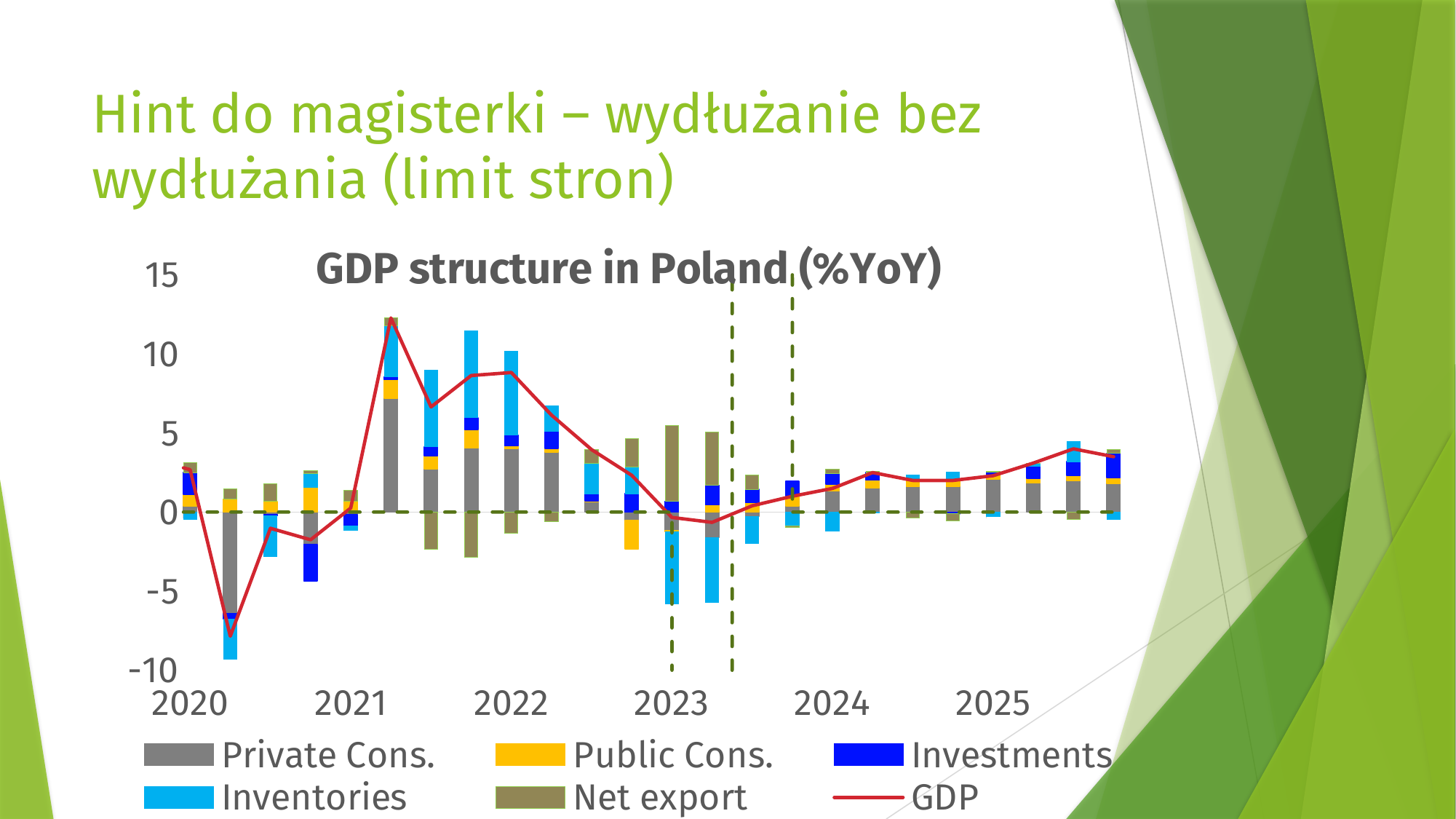

# Hint do magisterki – wydłużanie bez wydłużania (limit stron)

### Chart: GDP structure in Poland (%YoY)

| Category | Private Cons.  | Public Cons.  | Investments | Inventories | Net export | GDP | Linia Prognozy |
|---|---|---|---|---|---|---|---|
| 37257 | None | None | None | None | None | None | None |
| 37347 | None | None | None | None | None | None | None |
| 37438 | None | None | None | None | None | None | None |
| 37530 | None | None | None | None | None | None | None |
| 37622 | -0.2850242838349011 | 0.46813314135183737 | -0.28530741091450657 | 2.0119304906041773 | -0.2271535511487799 | 1.682578386057827 | None |
| 37712 | 1.3969112932117342 | 0.2582257433046285 | 0.13111769172590934 | 0.2913913885571855 | 1.4661324577991612 | 3.543778574598619 | None |
| 37803 | 1.0514307776275746 | 0.8152856754071452 | 0.48792683891555894 | 0.0006455477603384274 | 1.6447111602893827 | 4.0 | None |
| 37895 | 1.0925048243297852 | 1.254193656068021 | 0.4923970536704165 | 0.46068165615057666 | 1.3002228097811948 | 4.599999999999994 | None |
| 37987 | 3.745850273506806 | 0.7529926613115043 | 0.6631381825349889 | 2.2906334866419176 | -0.5526146039952109 | 6.900000000000006 | None |
| 38078 | 3.330782266827596 | 1.041570927249273 | 0.9025196441733809 | 2.8164334345251247 | -2.5913062727753746 | 5.5 | None |
| 38169 | 2.913588115079859 | 0.7179174479560703 | 1.0713411235627952 | 1.211912402414645 | -1.514759089013364 | 4.400000000000006 | None |
| 38261 | 1.4116952546711588 | 0.5113325716650859 | 2.0591806044320964 | 0.7614942414742849 | -1.3437026722426202 | 3.4000000000000057 | None |
| 38353 | 1.2907135961087217 | 0.28006665102059863 | -0.562296088887203 | 0.09935067268761433 | 0.9921651690702624 | 2.0999999999999943 | None |
| 38443 | 0.5924513601117116 | 0.7798730805785604 | 1.2325131806191902 | -2.6852833995697942 | 2.7804457782603347 | 2.700000000000003 | None |
| 38534 | 1.3753265632127418 | 0.6476148301818885 | 1.749281119696626 | -0.9621478852464449 | 1.3899253721551919 | 4.200000000000003 | None |
| 38626 | 1.0823195283671667 | 1.135650146438333 | 3.353134184212069 | -0.36416026946337343 | -0.5069435895541927 | 4.700000000000003 | None |
| 38718 | 3.063176833961392 | 2.0057576546432903 | 1.0781447264972148 | -0.20511828244641883 | -0.3419609326554838 | 5.599999999999994 | None |
| 38808 | 2.7780378260032434 | 1.3556932114598788 | 2.5406994850914253 | -0.7162326239255448 | 0.34180210137099376 | 6.299999999999997 | None |
| 38899 | 3.3696232094677048 | 1.018681549932776 | 3.1424881696155604 | -0.18409015936104467 | -0.9467027696549906 | 6.400000000000006 | None |
| 38991 | 2.4955597464719146 | 0.1656016170189401 | 4.55149397062179 | 2.090877649167961 | -3.1035329832806027 | 6.200000000000003 | None |
| 39083 | 4.83034991968025 | 0.7297076257871378 | 3.199871777402772 | 1.2349564215918276 | -2.368218045032953 | 7.626667699429035 | None |
| 39173 | 3.5582110538115597 | 0.5944143602890903 | 3.861825199590149 | 2.4831866080748117 | -3.397637221765617 | 7.099999999999994 | None |
| 39264 | 3.3217142515570806 | 0.434332459027103 | 3.7103486794028955 | 1.7630428151071804 | -2.5152109096370676 | 6.714227295457192 | None |
| 39356 | 2.119499984190059 | 1.0354219146895487 | 4.607890517361398 | 1.0238833846380242 | -1.986695800879033 | 6.799999999999997 | None |
| 39448 | 4.612424122058409 | 0.48390449584362144 | 2.0372486972084225 | 0.03991616570327672 | -1.473493480813726 | 5.700000000000003 | None |
| 39539 | 4.195535371751323 | 0.5628798704491805 | 2.9300683882497407 | -1.4448455336053652 | -1.1436380968448852 | 5.099999999999994 | None |
| 39630 | 4.051029625639176 | 0.8473286323808086 | 1.1662974726484576 | -0.4818241757131059 | -1.5828315549553356 | 4.0 | None |
| 39722 | 3.2190501659827793 | 1.352490214492185 | 1.802945312244756 | -2.964055397961493 | -1.0104302947582204 | 2.4000000000000057 | None |
| 39814 | 2.6325205033361376 | 1.5522215465885096 | -0.28365302588261704 | -4.610120220609075 | 2.4090311965670477 | 1.7000000000000028 | None |
| 39904 | 1.51415474671285 | 0.5564620283360893 | -1.1774566321078153 | -2.8444947878957727 | 4.151334644954652 | 2.200000000000003 | None |
| 39995 | 2.2132597635670406 | 0.1819705076801067 | -0.7776126075268099 | -2.37184936859875 | 3.6542317048784185 | 2.9000000000000057 | None |
| 40087 | 1.8729114734471404 | 0.5351810838327058 | -0.25303062782788516 | -0.46101233031289723 | 2.5059504008609386 | 4.200000000000003 | None |
| 40179 | 0.5285507592097646 | -0.008043842892568672 | -1.3224135514848163 | 2.5508678017702366 | 0.05103883339738102 | 1.7999999999999972 | None |
| 40269 | 1.1194997730367664 | 0.6863929792706915 | 0.3342273566348924 | 2.5890713572401363 | -1.3291914661824809 | 3.4000000000000057 | None |
| 40360 | 1.0067419034578073 | 1.5271378645174498 | 0.2607718465899905 | 1.8485008720048746 | -0.7431524865701169 | 3.9000000000000057 | None |
| 40452 | 1.2756353712576853 | 0.9002110987627894 | 1.0249537895203353 | 2.00532053447034 | -0.8061207940111448 | 4.400000000000006 | None |
| 40544 | 2.0909854082552735 | 0.20696020402783114 | 0.874563410231805 | 1.1144568983880374 | 0.51303407909705 | 4.799999999999997 | None |
| 40634 | 1.7481328148555775 | -0.2614249268460765 | 1.6905945704977388 | 1.3575740689704392 | 0.16512347252232384 | 4.700000000000003 | None |
| 40725 | 1.5750725155336023 | -1.1593256767763822 | 2.257495613519081 | 1.06975098556517 | 1.2570065621585291 | 5.0 | None |
| 40817 | 0.7978712990237515 | -0.3589505705903458 | 3.3361730597901142 | 0.22177315609979242 | 1.603133055676682 | 5.599999999999994 | None |
| 40909 | 1.4078009121789108 | -0.27307985268397805 | 0.778574692990719 | 0.40617377917860065 | 1.0805304683357535 | 3.4000000000000057 | None |
| 41000 | 0.5613969445675602 | -0.15355117929440631 | 0.036488442007123825 | -0.9566132330875154 | 2.7122790258072405 | 2.200000000000003 | None |
| 41091 | 0.12444173798294324 | 0.11698689119285617 | -0.5390068184574294 | -1.0277169707741218 | 2.2252951600557576 | 0.9000000000000057 | None |
| 41183 | 0.2614238179834589 | -0.04764286781200738 | -1.6610246557157349 | -0.4027621965365715 | 1.9500059020808491 | 0.09999999999999432 | None |
| 41275 | -0.20193360727370774 | 0.3759563400184771 | -0.11287110477125058 | -1.932669338448398 | 1.571517710474882 | -0.29999999999999716 | None |
| 41365 | -0.4954913325243534 | 0.3339397966480751 | -0.43142392940418656 | -1.5854350552137522 | 2.178410520494217 | 0.0 | None |
| 41456 | 0.4326822305303163 | 0.5292786355088089 | 0.2246231102786285 | -1.3432174664112289 | 1.3566334900934782 | 1.2000000000000028 | None |
| 41548 | 0.10624123603412534 | 0.4723841605707994 | 0.4433504662615252 | 0.6356872623657515 | 0.7423368747678043 | 2.4000000000000057 | None |
| 41640 | 2.2839353833522633 | -0.7125533850759591 | 2.1715866960829744 | 0.9008920652525689 | -0.9438607596118449 | 3.700000000000003 | None |
| 41730 | 2.26502333591134 | 0.9517215380939337 | 1.887662807068414 | 1.0253476391554428 | -2.2297553202291254 | 3.9000000000000057 | None |
| 41821 | 1.7439997443081698 | 0.9309918720462186 | 2.002627707954987 | 1.5446817722939326 | -2.122301096603314 | 4.099999999999994 | None |
| 41913 | 1.8671478548781193 | 1.2582920622688225 | 2.738987774291664 | -0.837756790873609 | -1.3266709005649933 | 3.700000000000003 | None |
| 42005 | 2.5461243231379314 | 0.26891710159807486 | 1.9630386658650474 | -1.2713351460917455 | 0.7496033144524419 | 4.256348258961751 | None |
| 42095 | 2.4079232269806177 | 0.005133956723585757 | 1.3920866908311422 | -0.08701812566298228 | 0.045811530181783855 | 3.763937279054147 | None |
| 42186 | 2.438930222817335 | 0.0070415374878830105 | 0.9184196127901966 | 0.20679306283710375 | 0.5537821424909355 | 4.124966578423454 | None |
| 42278 | 1.782403281480246 | 1.3668395781677742 | 1.3576462108896956 | 0.1461960623684373 | 0.5994501473248612 | 5.252535280231015 | None |
| 42370 | 1.7441218310117959 | 0.6578736232072749 | -0.8793941185451222 | 1.7180100655642554 | 0.0283236750357867 | 3.2689350762739906 | None |
| 42461 | 1.7387297327414244 | 0.6742943901513573 | -0.7401535064515015 | -0.23430756717753942 | 1.9231779739495147 | 3.3617410232132556 | None |
| 42552 | 2.3836600116710387 | 0.6196776390255149 | -1.345959953167472 | 0.7363593447210965 | 0.16580141768437962 | 2.559538459934558 | None |
| 42644 | 2.434184873036356 | -0.09810108195276832 | -2.9652184529268286 | 2.421804049414114 | 0.9016496584047595 | 2.6943190459756323 | None |
| 42736 | 3.7425509506505326 | 0.2590268899301303 | 0.0034838019640671277 | 0.8076103033104927 | 0.32873748150208026 | 5.141409427357303 | None |
| 42826 | 3.7073270977991832 | 0.3966292669897914 | -0.1318936633634718 | 1.826619477562156 | -1.2551426919911077 | 4.543539486996551 | None |
| 42917 | 3.6471330334164884 | 0.4812753150864168 | 0.4158489370259978 | 0.15595484574267982 | 1.0155210631373155 | 5.715733194408898 | None |
| 43009 | 3.4577915101664494 | 0.7778579078374497 | 0.8260038078656117 | 0.5935288876163058 | -0.5031226269579125 | 5.152059486527904 | None |
| 43101 | 2.979888937630495 | 0.6956347317883823 | 1.674770678306646 | 1.5942484069354759 | -1.0926825224991732 | 5.851860232161826 | None |
| 43191 | 2.795942236296729 | 0.7463478594013626 | 1.5046493266227197 | 0.26844803562764064 | 0.8325045381878282 | 6.147891996136281 | None |
| 43282 | 2.46915805595007 | 0.8813920927562139 | 2.5583919188829007 | 0.6716714373962169 | -0.5226435396283842 | 6.057969965357017 | None |
| 43374 | 2.103545974633315 | 0.893526212383206 | 2.9871532341962768 | -0.218967189634931 | -0.01700756275312809 | 5.748250668824738 | None |
| 43466 | 2.03850034515781 | 1.4886488510438682 | 1.3622230088604925 | -1.4121487876374061 | 1.7333514552885871 | 5.210574872713352 | None |
| 43556 | 2.0966686036877817 | 0.976967293249241 | 1.2433700953160982 | 0.45753629803914375 | 0.41777837351133496 | 5.192320663803599 | None |
| 43647 | 2.2790521759754436 | 1.2157300692711879 | 0.6830441014611154 | -0.5637585366361826 | 0.6332627615484472 | 4.247330571620012 | None |
| 43739 | 1.6830739000388903 | 0.9095753528205633 | 1.371106554518731 | -2.5392309101386408 | 1.9394013268535055 | 3.363926224093049 | None |
| 43831 | 0.3837707509661967 | 0.7302455922249187 | 1.3794883786581384 | -0.46012470262470995 | 0.6515984269590624 | 2.6849784461836066 | None |
| 43922 | -6.413592560724196 | 0.8184966379357406 | -0.361678933632273 | -2.5332269999414603 | 0.640747576326083 | -7.8492542800361065 | None |
| 44013 | -0.16932016256910795 | 0.6714055435964441 | -0.0750383323814157 | -2.5608056567387942 | 1.1080605015134473 | -1.0256981065794264 | None |
| 44105 | -2.0446934539920973 | 1.5442867171289467 | -2.3168585927698233 | 0.8676128183689538 | 0.1989870232037707 | -1.7506654880602497 | None |
| 44197 | -0.1542672985543119 | 0.6778983522005658 | -0.7091261502255138 | -0.28314368609015816 | 0.7209487486843522 | 0.25230996601493416 | None |
| 44287 | 7.192422360606551 | 1.1799405774491865 | 0.17976741670106014 | 3.2347122647677775 | 0.4907652402128271 | 12.277607859737401 | None |
| 44378 | 2.7287296471977784 | 0.8270799947757883 | 0.5637819275445789 | 4.868051992470086 | -2.3386601221436605 | 6.648983439844571 | None |
| 44470 | 4.036919702690335 | 1.1930669190717755 | 0.7357309640203851 | 5.5097927634099655 | -2.841021324266706 | 8.634489024925756 | None |
| 44562 | 4.013804092449764 | 0.17726593343415817 | 0.6914461374237022 | 5.271296447712072 | -1.329196952577555 | 8.824615658442141 | None |
| 44652 | 3.7819870042624113 | 0.2376282297270884 | 1.0802838420617629 | 1.6281677570319477 | -0.5955083846476641 | 6.132558448435546 | None |
| 44743 | 0.6522666578012362 | 0.05854596715405911 | 0.418824617905114 | 1.9422341088337363 | 0.8768370663675675 | 3.948708418061713 | None |
| 44835 | -0.5266737458453882 | -1.8137403557656002 | 1.1583842191651055 | 1.7133711656277248 | 1.792947037850002 | 2.324288321031844 | None |
| 44927 | -1.1690072787606354 | -0.08268416648640974 | 0.6832727561833987 | -4.556447145576502 | 4.786130490602945 | -0.33873534403720384 | None |
| 45017 | -1.6071445196118557 | 0.46029284753381317 | 1.2286199605060997 | -4.111579861416928 | 3.3815814720633535 | -0.6482301009255167 | -10000.0 |
| 45108 | -0.28439773135789626 | 0.5908366032068987 | 0.8468524821718585 | -1.6791339998011248 | 0.9258426457802696 | 0.4000000000000057 | 10000.0 |
| 45200 | 0.3981297238165094 | 0.602716848613454 | 0.948043116085514 | -0.8858509451406107 | -0.0630387433748667 | 1.0 | None |
| 45292 | 1.3594258575023812 | 0.40927158697303234 | 0.6553277160121345 | -1.2067913742206984 | 0.28276621373315036 | 1.5 | None |
| 45383 | 1.54863635140933 | 0.46347081859078837 | 0.48369351907243485 | -0.05978513894289783 | 0.06398444987034435 | 2.5 | None |
| 45474 | 1.6347204259625725 | 0.39854988996202256 | -0.00279640313391396 | 0.3250106877892489 | -0.3554846005799299 | 2.0 | None |
| 45566 | 1.639033061018862 | 0.4763214852153103 | -0.11521818422908249 | 0.4191589934610107 | -0.4192953554661001 | 2.0 | None |
| 45658 | 2.0849964800973577 | 0.25108535740534593 | 0.18653628094989436 | -0.25758345461261856 | 0.034965336160017735 | 2.299999999999997 | None |
| 45748 | 1.8390021699265122 | 0.2893866574615648 | 0.7631991671975554 | 0.17329711914275014 | 0.035114886271611745 | 3.0999999999999943 | None |
| 45839 | 1.9903467255254201 | 0.32295193464383076 | 0.8784487523777658 | 1.2554415886865913 | -0.4471890012336077 | 4.0 | None |
| 45931 | 1.8108247615320672 | 0.37856661831491356 | 1.5175033727176828 | -0.4666563939555344 | 0.2597616413908712 | 3.5 | None |